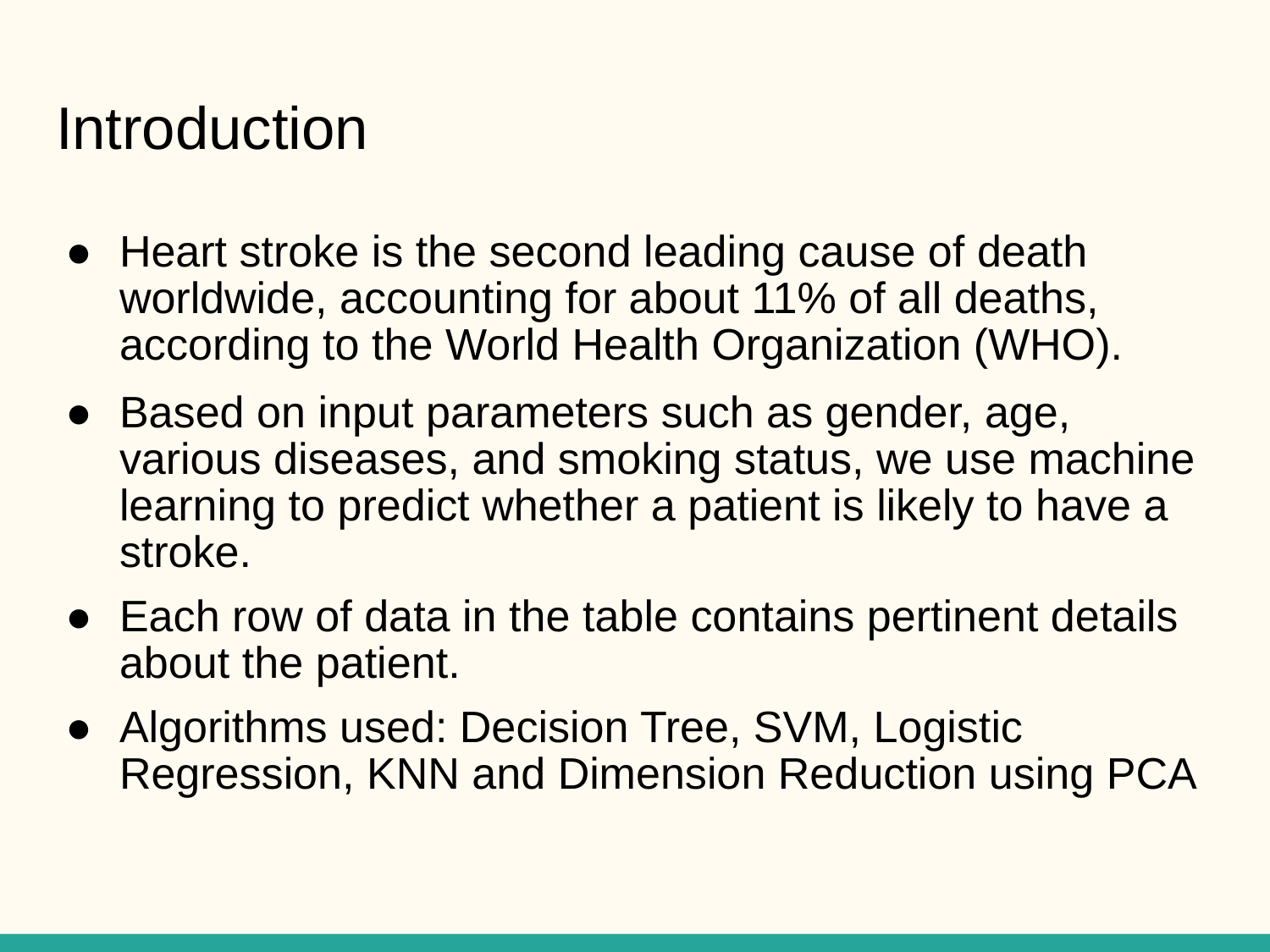

# Introduction
Heart stroke is the second leading cause of death worldwide, accounting for about 11% of all deaths, according to the World Health Organization (WHO).
Based on input parameters such as gender, age, various diseases, and smoking status, we use machine learning to predict whether a patient is likely to have a stroke.
Each row of data in the table contains pertinent details about the patient.
Algorithms used: Decision Tree, SVM, Logistic Regression, KNN and Dimension Reduction using PCA